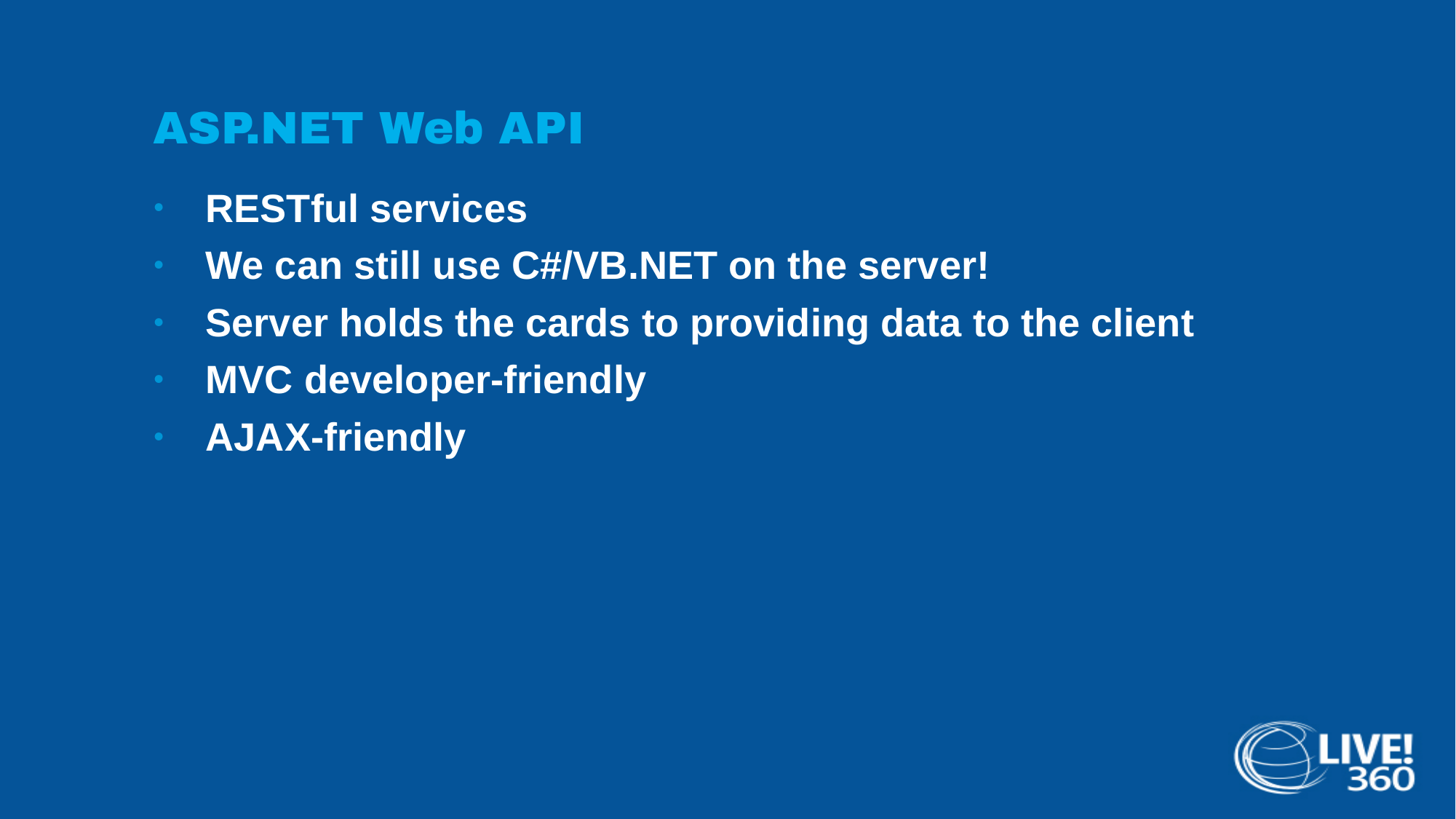

# ASP.NET Web API
RESTful services
We can still use C#/VB.NET on the server!
Server holds the cards to providing data to the client
MVC developer-friendly
AJAX-friendly